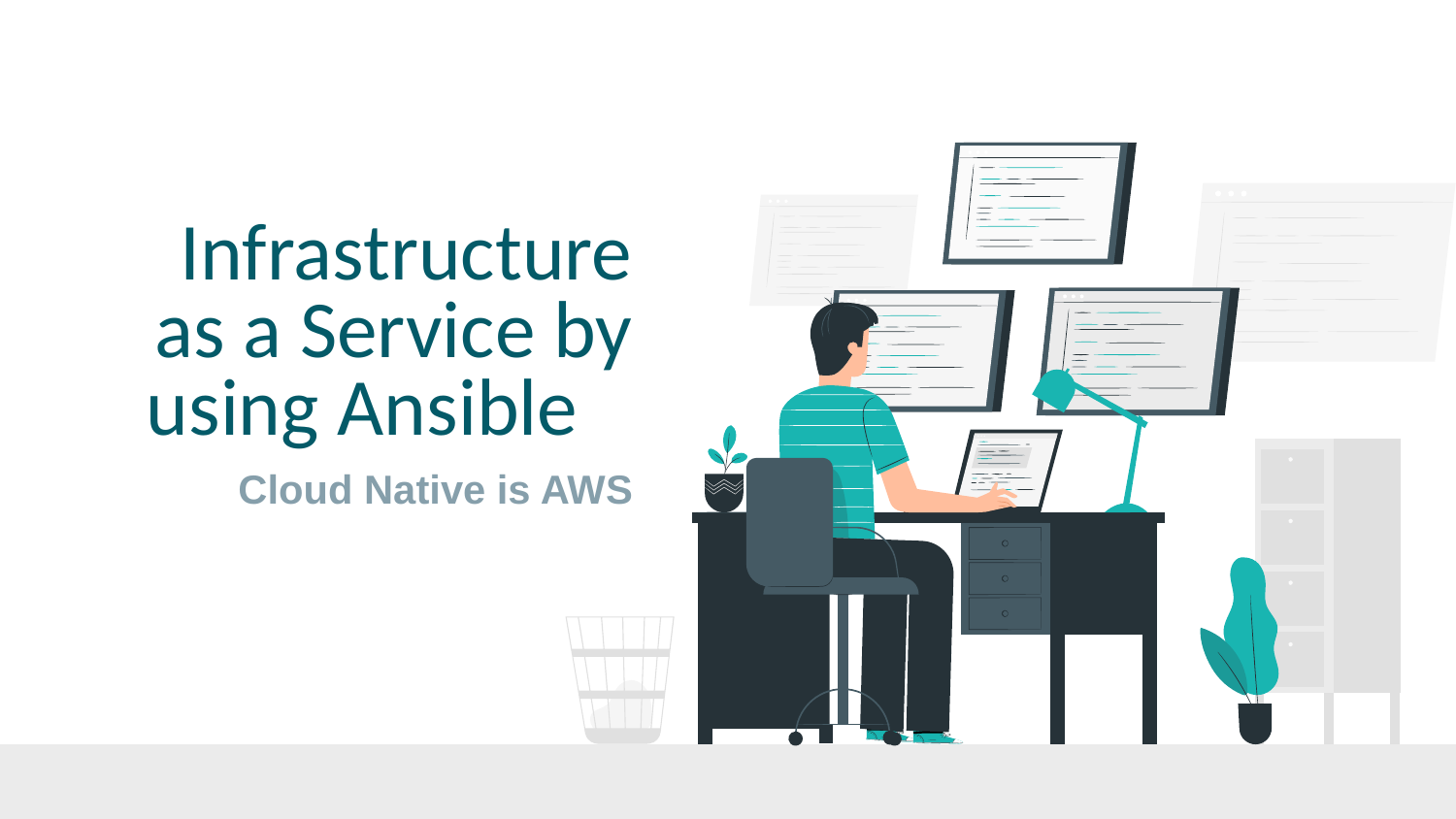

# Infrastructure as a Service by using Ansible

Cloud Native is AWS